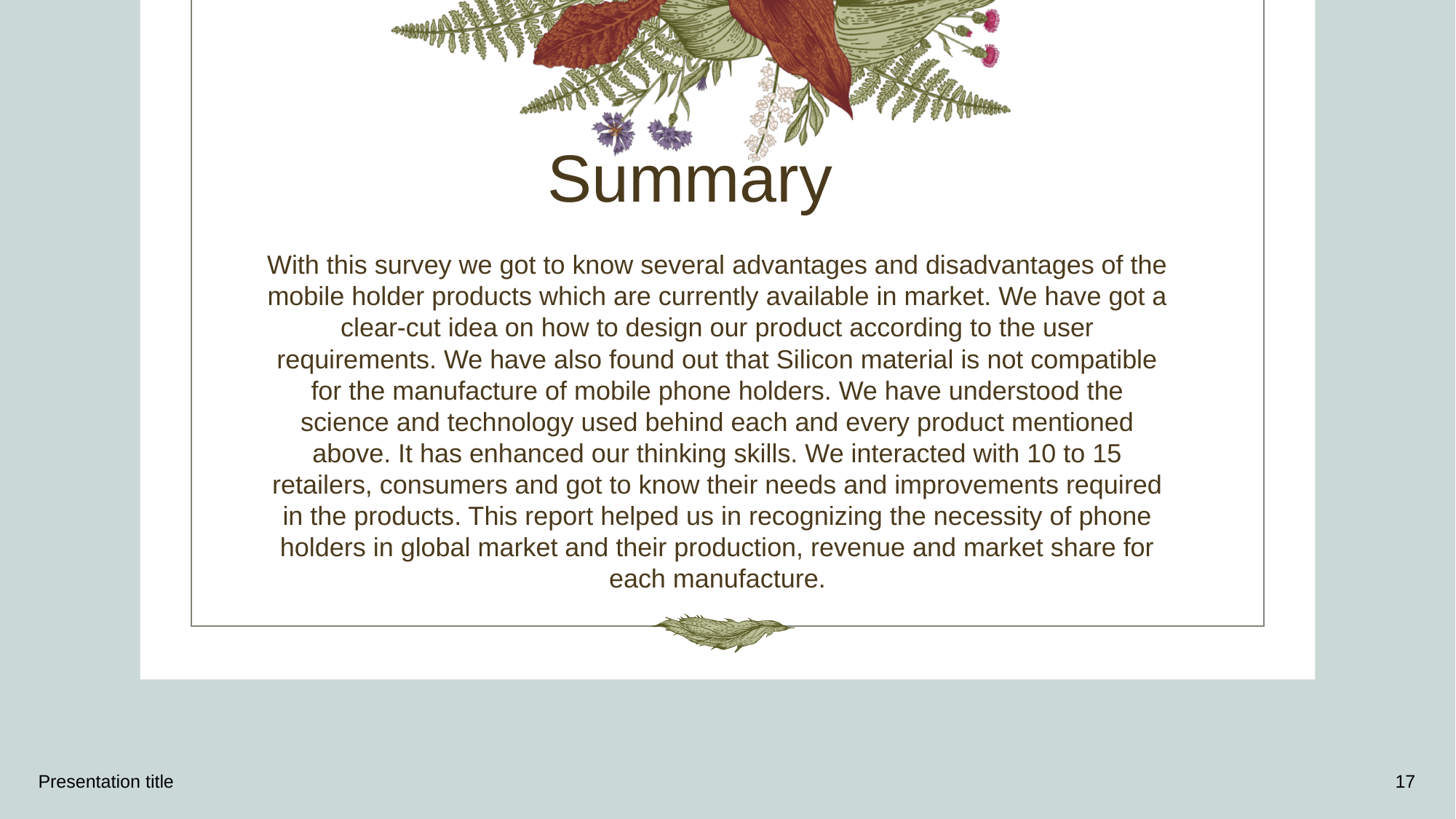

# Summary
With this survey we got to know several advantages and disadvantages of the mobile holder products which are currently available in market. We have got a clear-cut idea on how to design our product according to the user requirements. We have also found out that Silicon material is not compatible for the manufacture of mobile phone holders. We have understood the science and technology used behind each and every product mentioned above. It has enhanced our thinking skills. We interacted with 10 to 15 retailers, consumers and got to know their needs and improvements required in the products. This report helped us in recognizing the necessity of phone holders in global market and their production, revenue and market share for each manufacture.
Presentation title
17